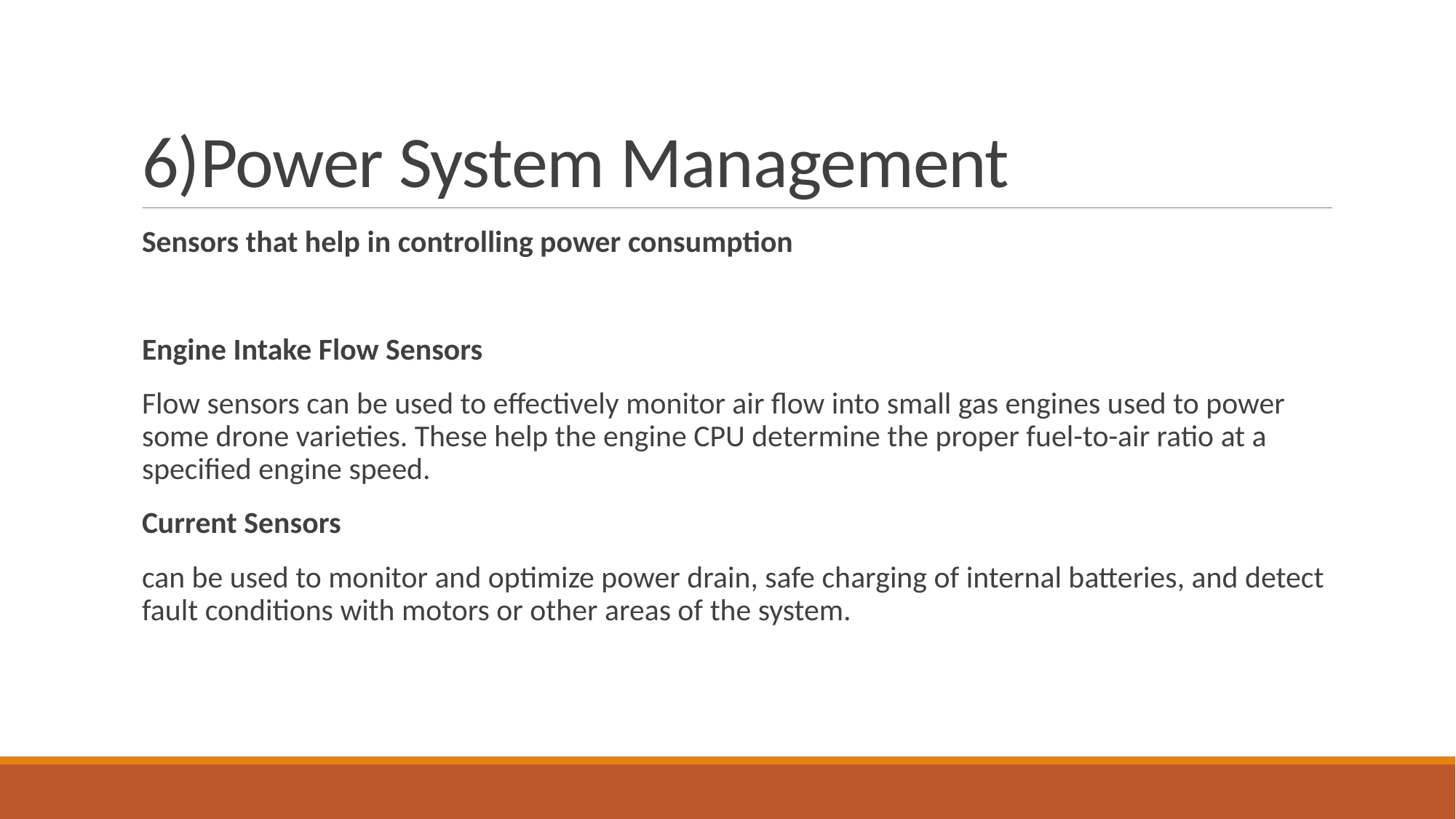

# 6)Power System Management
Sensors that help in controlling power consumption

Engine Intake Flow Sensors
Flow sensors can be used to effectively monitor air flow into small gas engines used to power some drone varieties. These help the engine CPU determine the proper fuel-to-air ratio at a specified engine speed.
Current Sensors
can be used to monitor and optimize power drain, safe charging of internal batteries, and detect fault conditions with motors or other areas of the system.